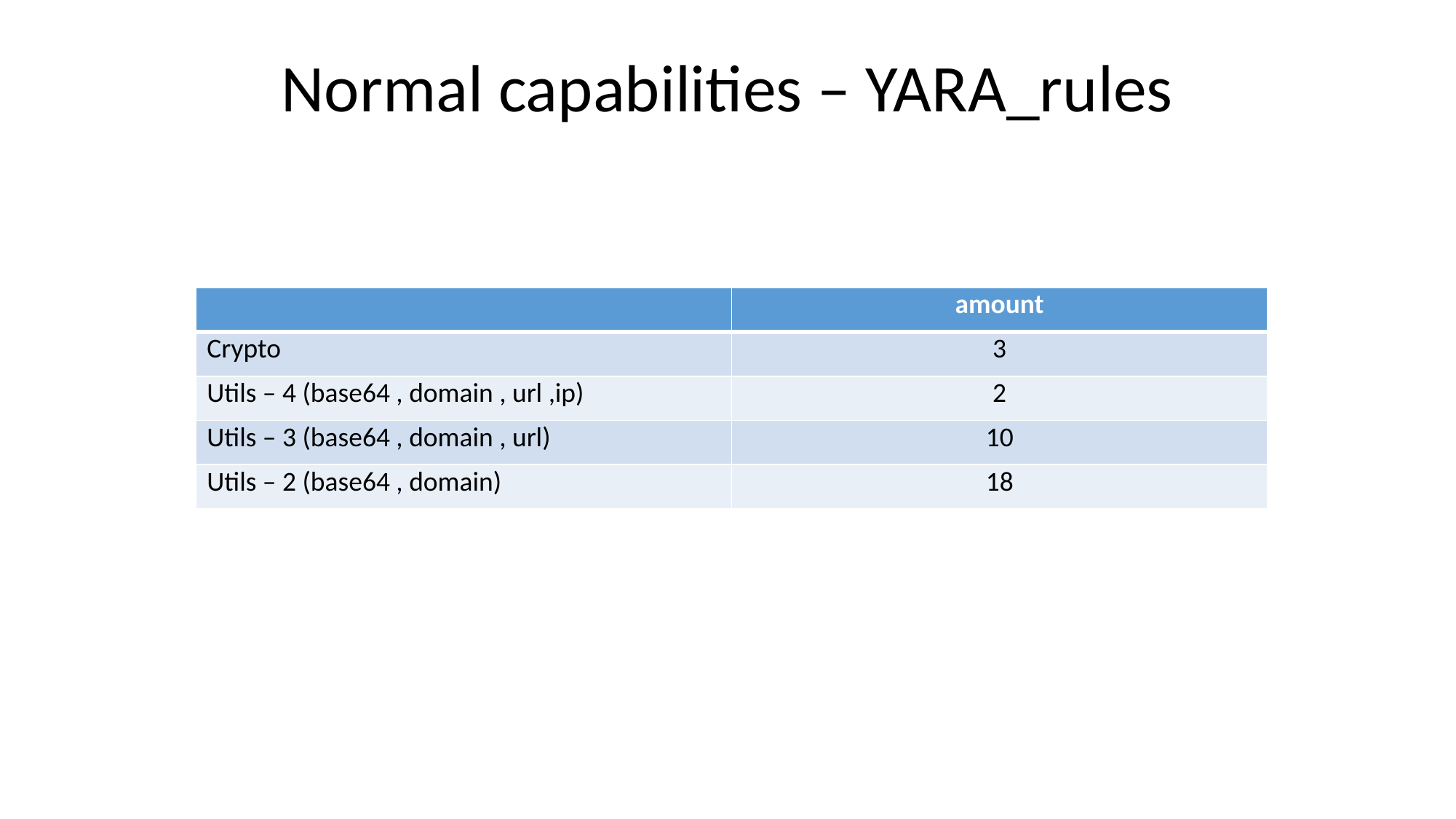

# Normal capabilities – YARA_rules
|  | amount |
| --- | --- |
| Crypto | 3 |
| Utils – 4 (base64 , domain , url ,ip) | 2 |
| Utils – 3 (base64 , domain , url) | 10 |
| Utils – 2 (base64 , domain) | 18 |